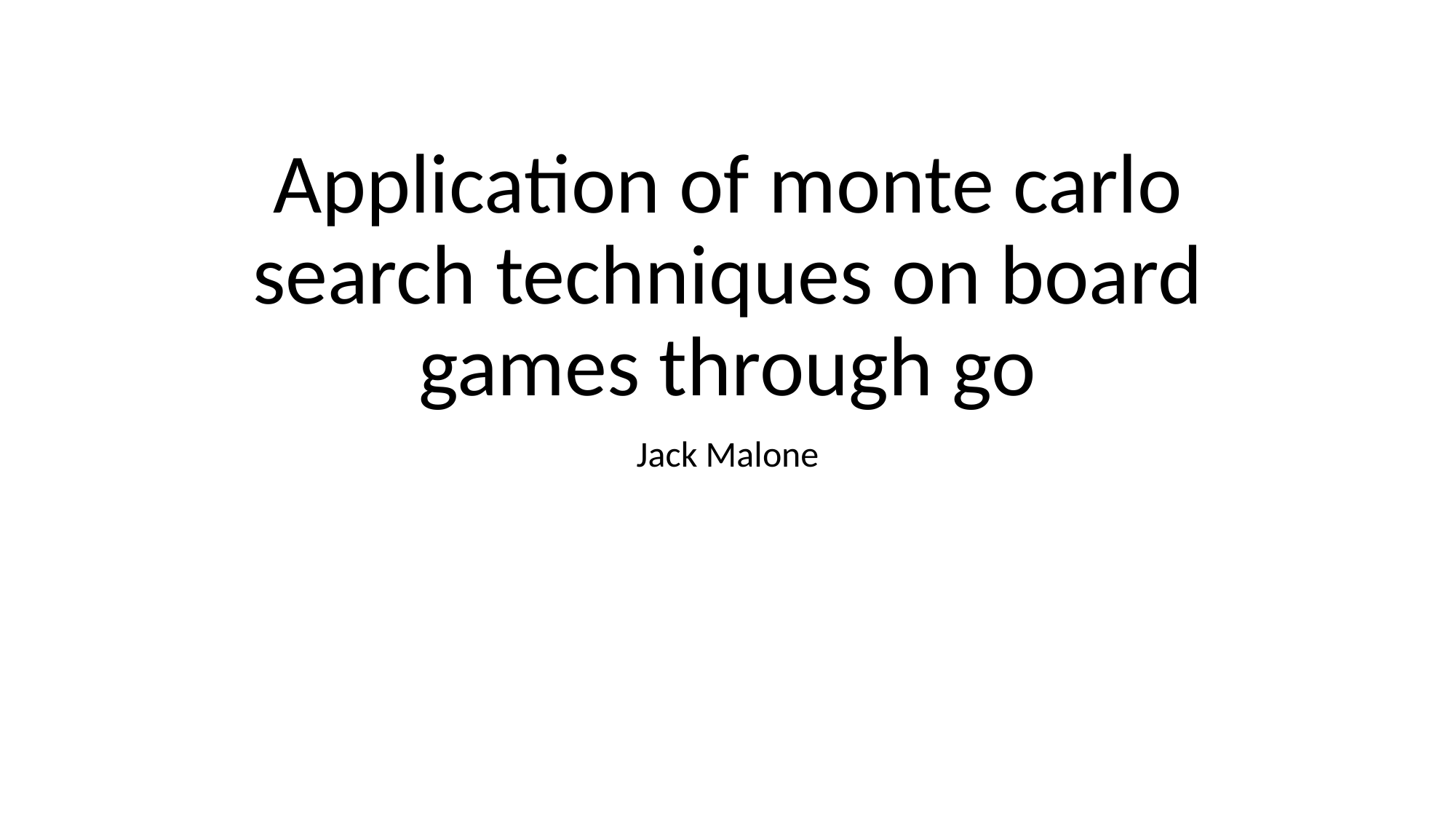

# Application of monte carlo search techniques on board games through go
Jack Malone